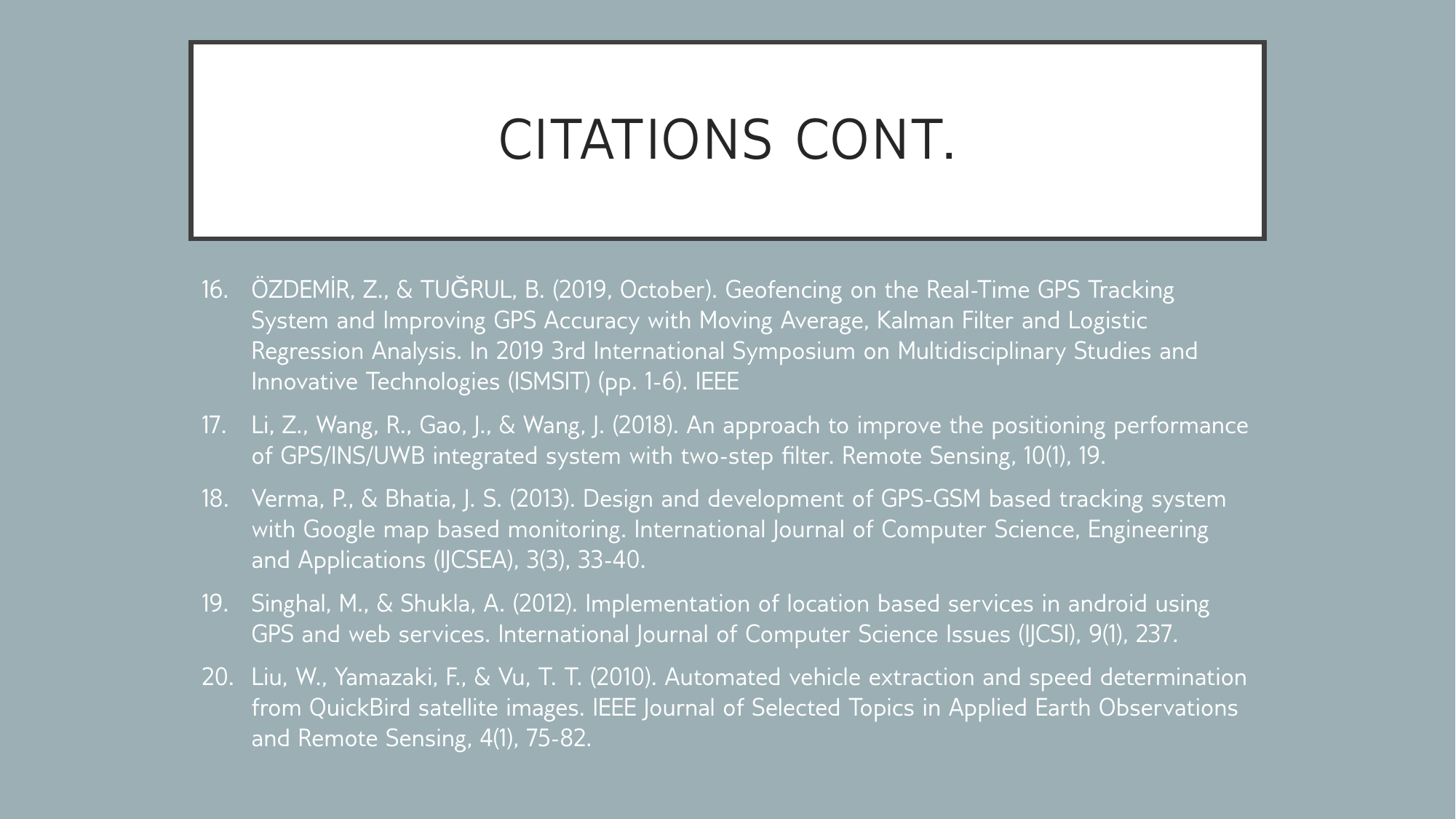

# Citations cont.
ÖZDEMİR, Z., & TUĞRUL, B. (2019, October). Geofencing on the Real-Time GPS Tracking System and Improving GPS Accuracy with Moving Average, Kalman Filter and Logistic Regression Analysis. In 2019 3rd International Symposium on Multidisciplinary Studies and Innovative Technologies (ISMSIT) (pp. 1-6). IEEE
Li, Z., Wang, R., Gao, J., & Wang, J. (2018). An approach to improve the positioning performance of GPS/INS/UWB integrated system with two-step filter. Remote Sensing, 10(1), 19.
Verma, P., & Bhatia, J. S. (2013). Design and development of GPS-GSM based tracking system with Google map based monitoring. International Journal of Computer Science, Engineering and Applications (IJCSEA), 3(3), 33-40.
Singhal, M., & Shukla, A. (2012). Implementation of location based services in android using GPS and web services. International Journal of Computer Science Issues (IJCSI), 9(1), 237.
Liu, W., Yamazaki, F., & Vu, T. T. (2010). Automated vehicle extraction and speed determination from QuickBird satellite images. IEEE Journal of Selected Topics in Applied Earth Observations and Remote Sensing, 4(1), 75-82.